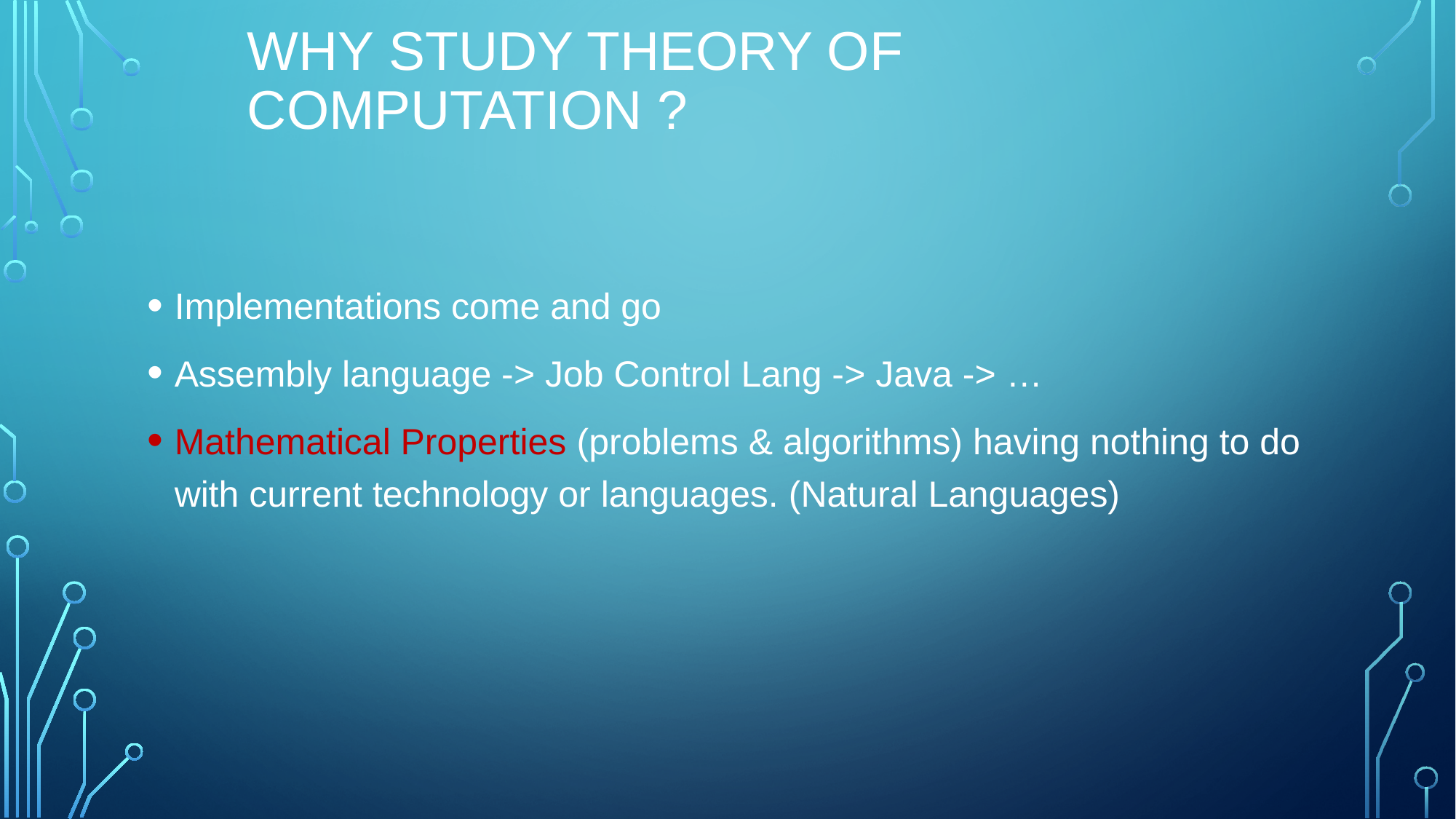

# Why study theory of Computation ?
Implementations come and go
Assembly language -> Job Control Lang -> Java -> …
Mathematical Properties (problems & algorithms) having nothing to do with current technology or languages. (Natural Languages)